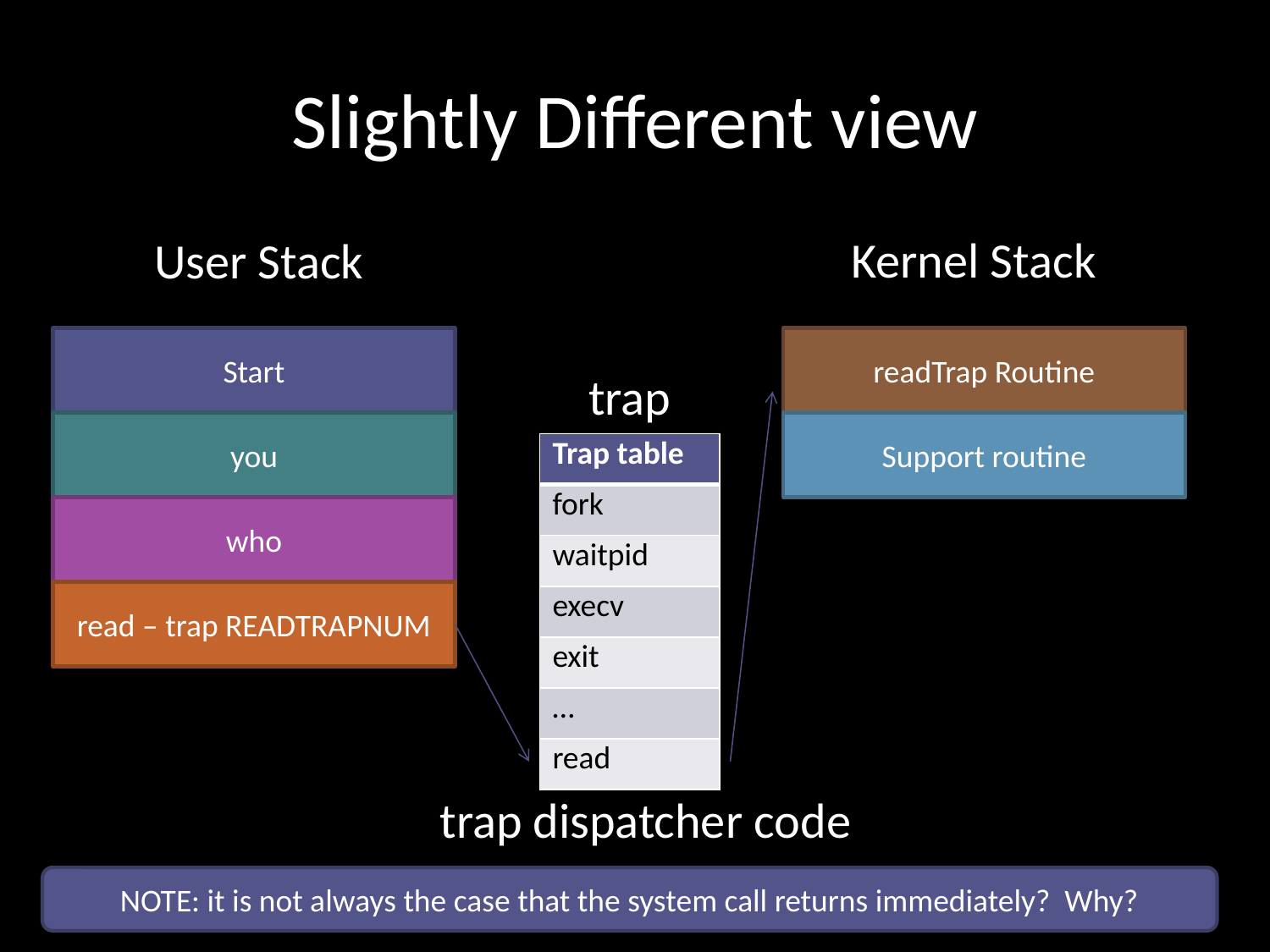

# Slightly Different view
Kernel Stack
User Stack
Start
readTrap Routine
trap
you
Support routine
| Trap table |
| --- |
| fork |
| waitpid |
| execv |
| exit |
| … |
| read |
who
read – trap READTRAPNUM
trap dispatcher code
NOTE: it is not always the case that the system call returns immediately?  Why?